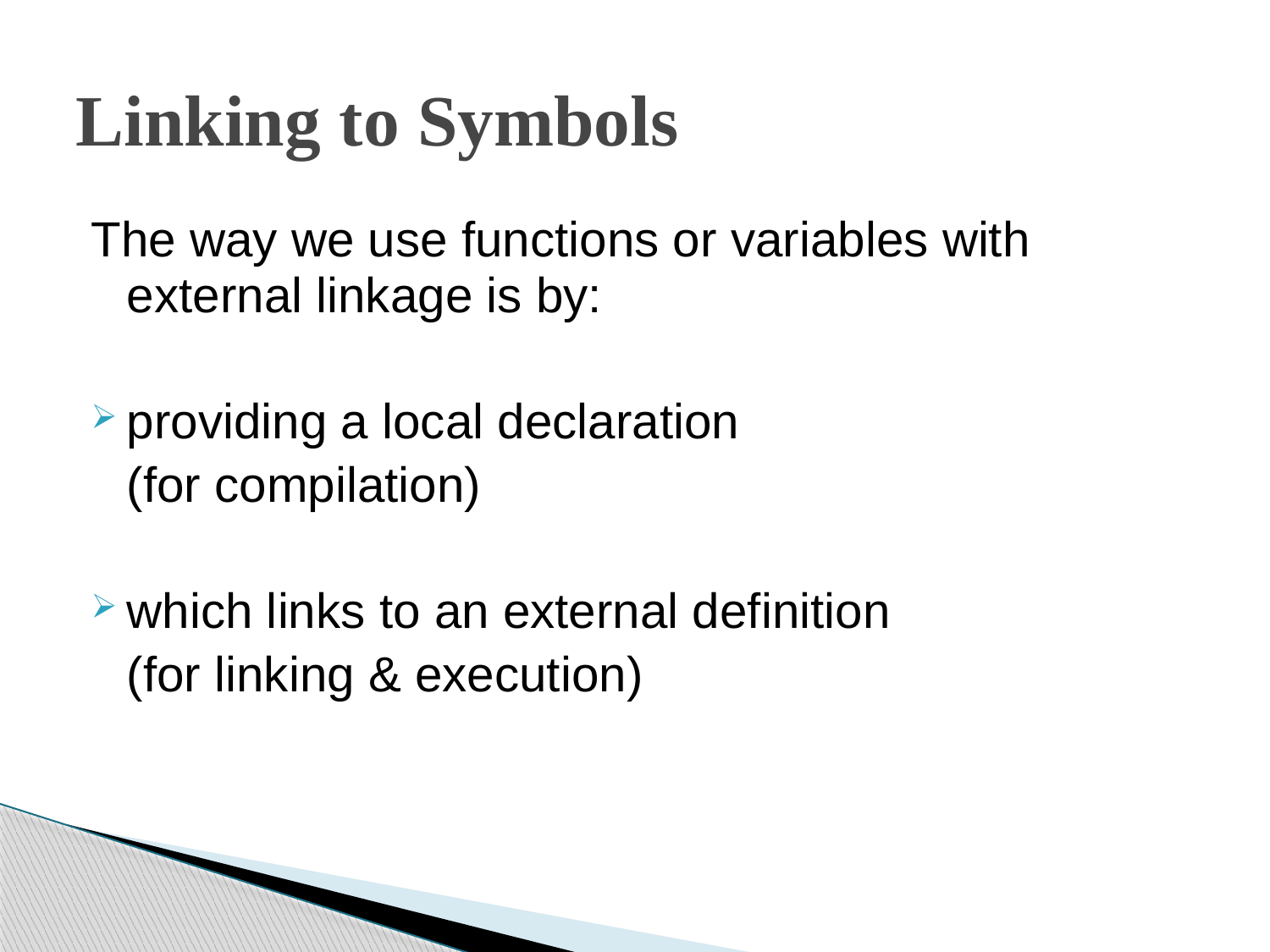

# Linking to Symbols
The way we use functions or variables with external linkage is by:

providing a local declaration
	(for compilation)

which links to an external definition
	(for linking & execution)